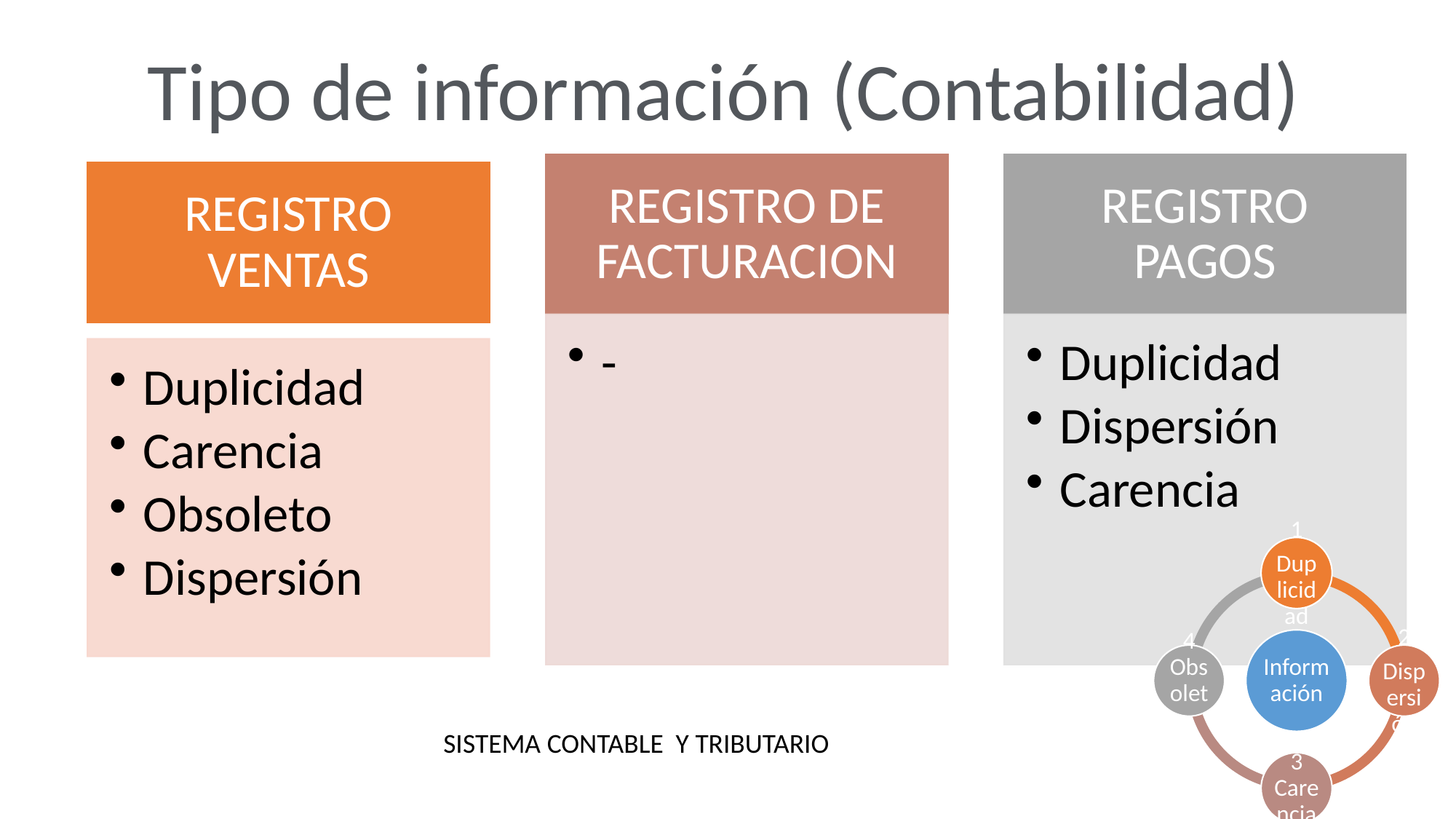

REGISTRO VENTAS
Duplicidad
Carencia
Obsoleto
Dispersión
REGISTRO DE FACTURACION
-
REGISTRO PAGOS
Duplicidad
Dispersión
Carencia
Tipo de información (Contabilidad)
Información
1
Duplicidad
2
Dispersión
3 Carencia
4 Obsoleto.
SISTEMA CONTABLE  Y TRIBUTARIO